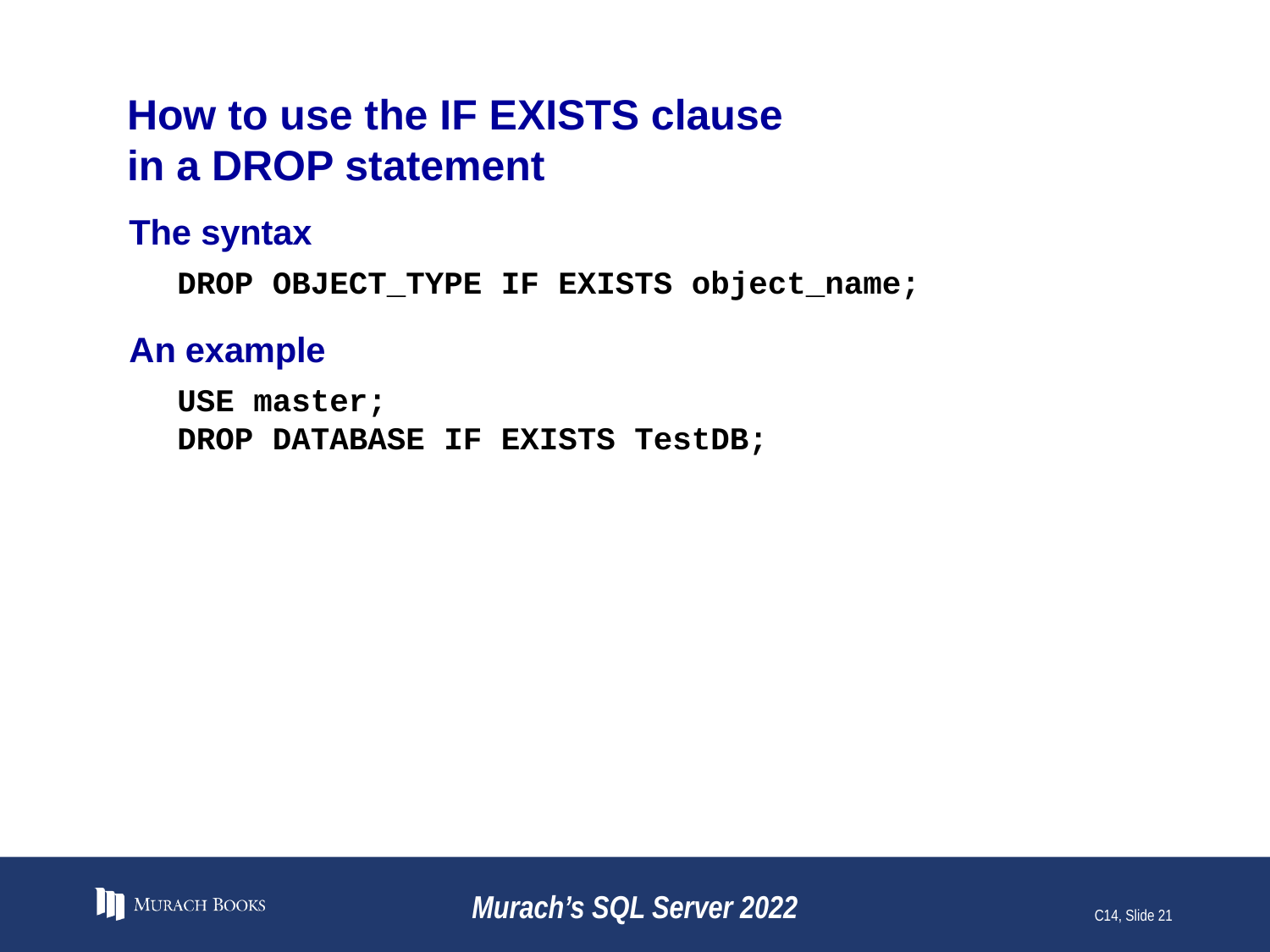

# How to use the IF EXISTS clause in a DROP statement
The syntax
DROP OBJECT_TYPE IF EXISTS object_name;
An example
USE master;
DROP DATABASE IF EXISTS TestDB;

Murach’s SQL Server 2022

C14, Slide 21